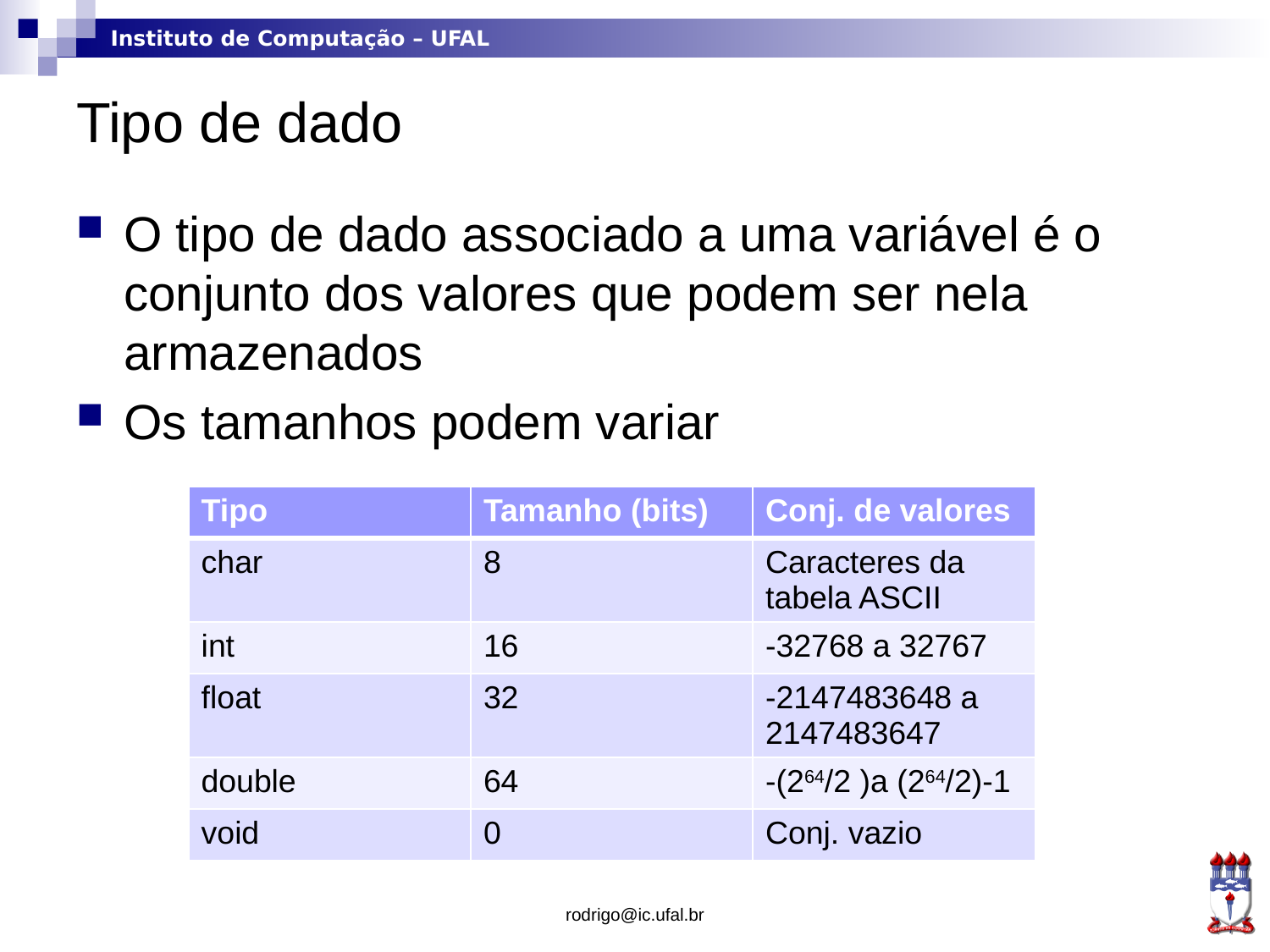

# Tipo de dado
O tipo de dado associado a uma variável é o conjunto dos valores que podem ser nela armazenados
Os tamanhos podem variar

| Tipo | Tamanho (bits) | Conj. de valores |
| --- | --- | --- |
| char | 8 | Caracteres da tabela ASCII |
| int | 16 | -32768 a 32767 |
| float | 32 | -2147483648 a 2147483647 |
| double | 64 | -(264/2 )a (264/2)-1 |
| void | 0 | Conj. vazio |
rodrigo@ic.ufal.br